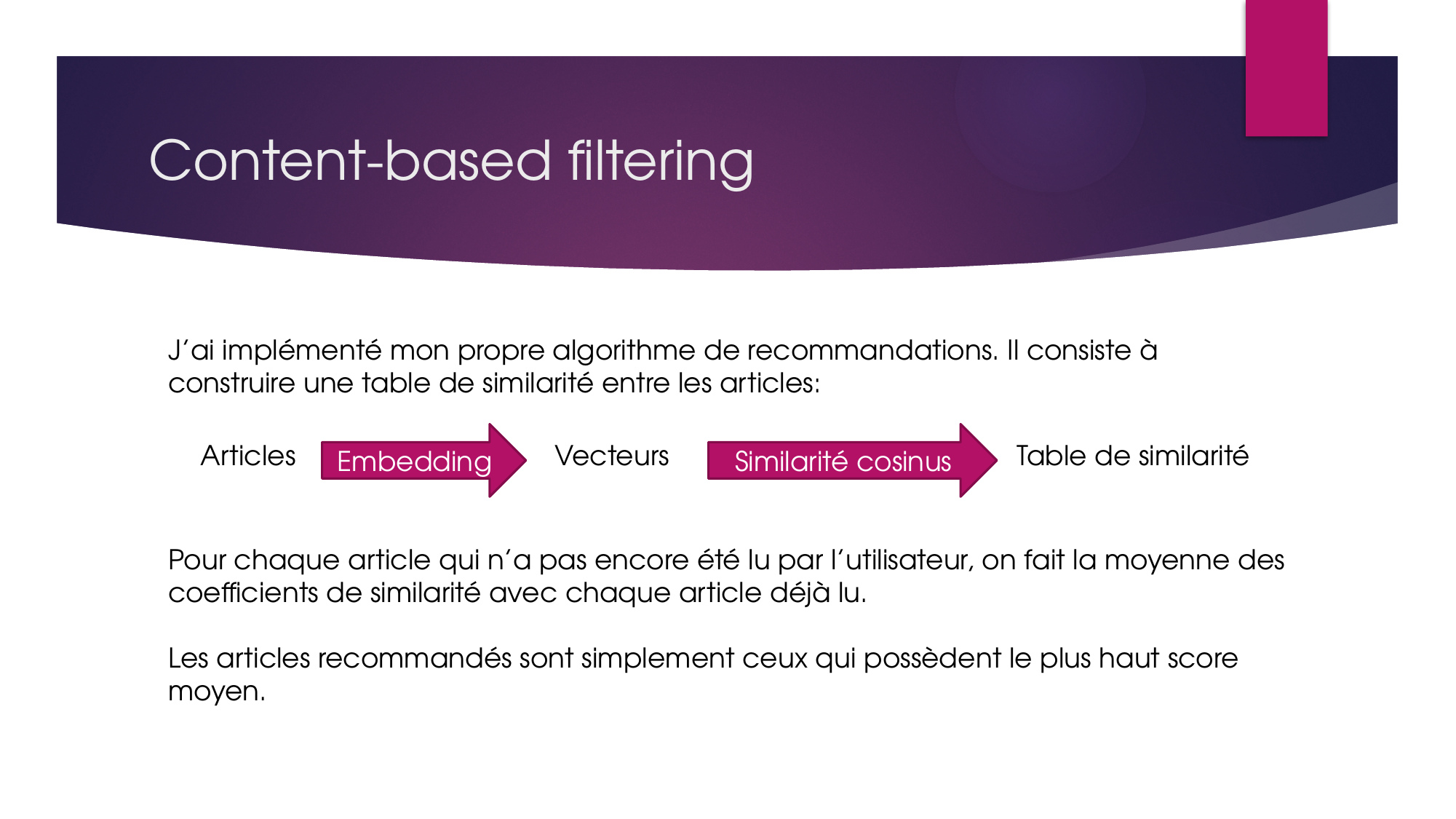

# Content-based filtering
J’ai implémenté mon propre algorithme de recommandations. Il consiste à construire une table de similarité entre les articles:
Embedding
Similarité cosinus
Articles
Vecteurs
Table de similarité
Pour chaque article qui n’a pas encore été lu par l’utilisateur, on fait la moyenne des coefficients de similarité avec chaque article déjà lu.

Les articles recommandés sont simplement ceux qui possèdent le plus haut score moyen.